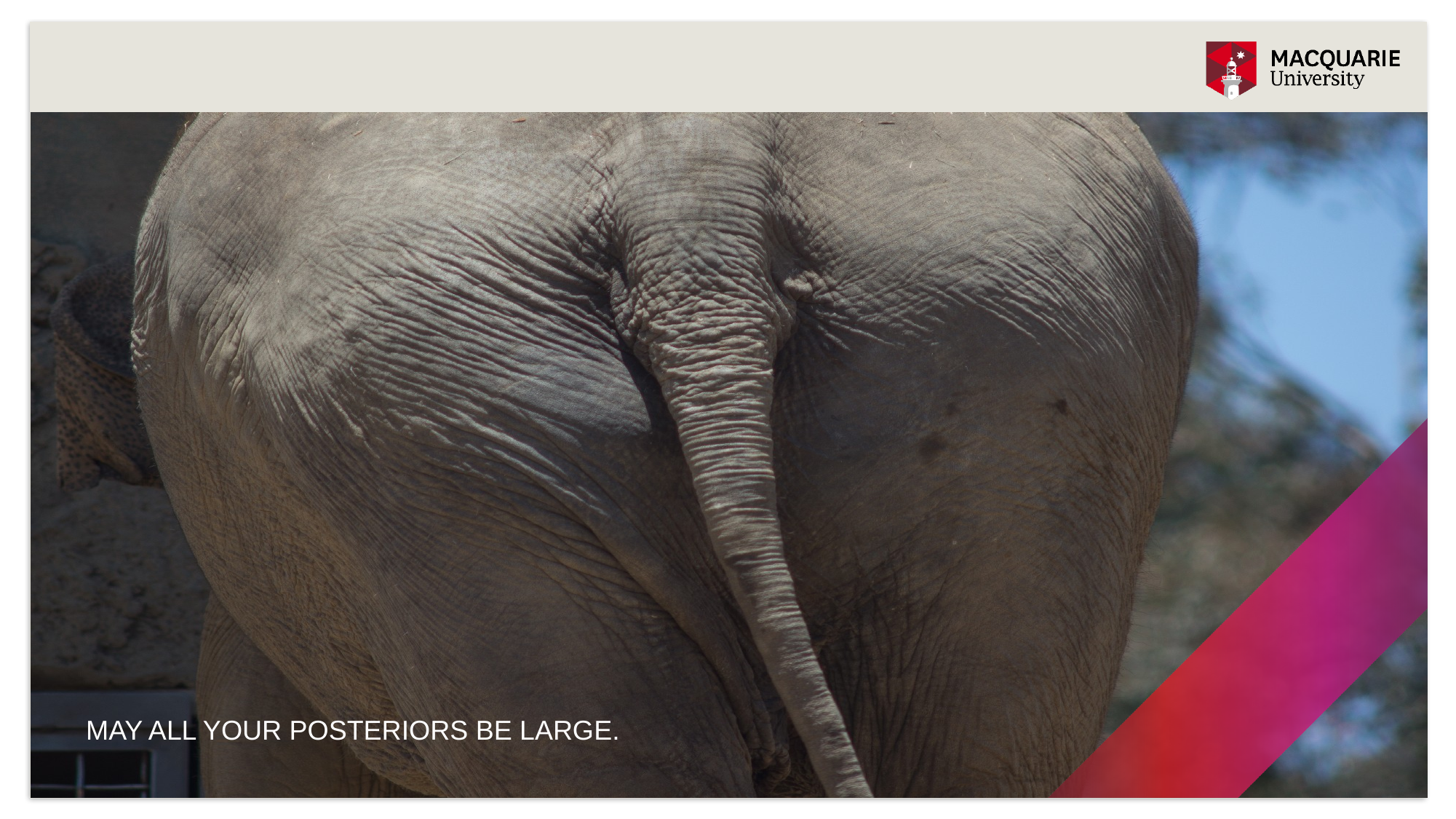

#
May all your posteriors be large.